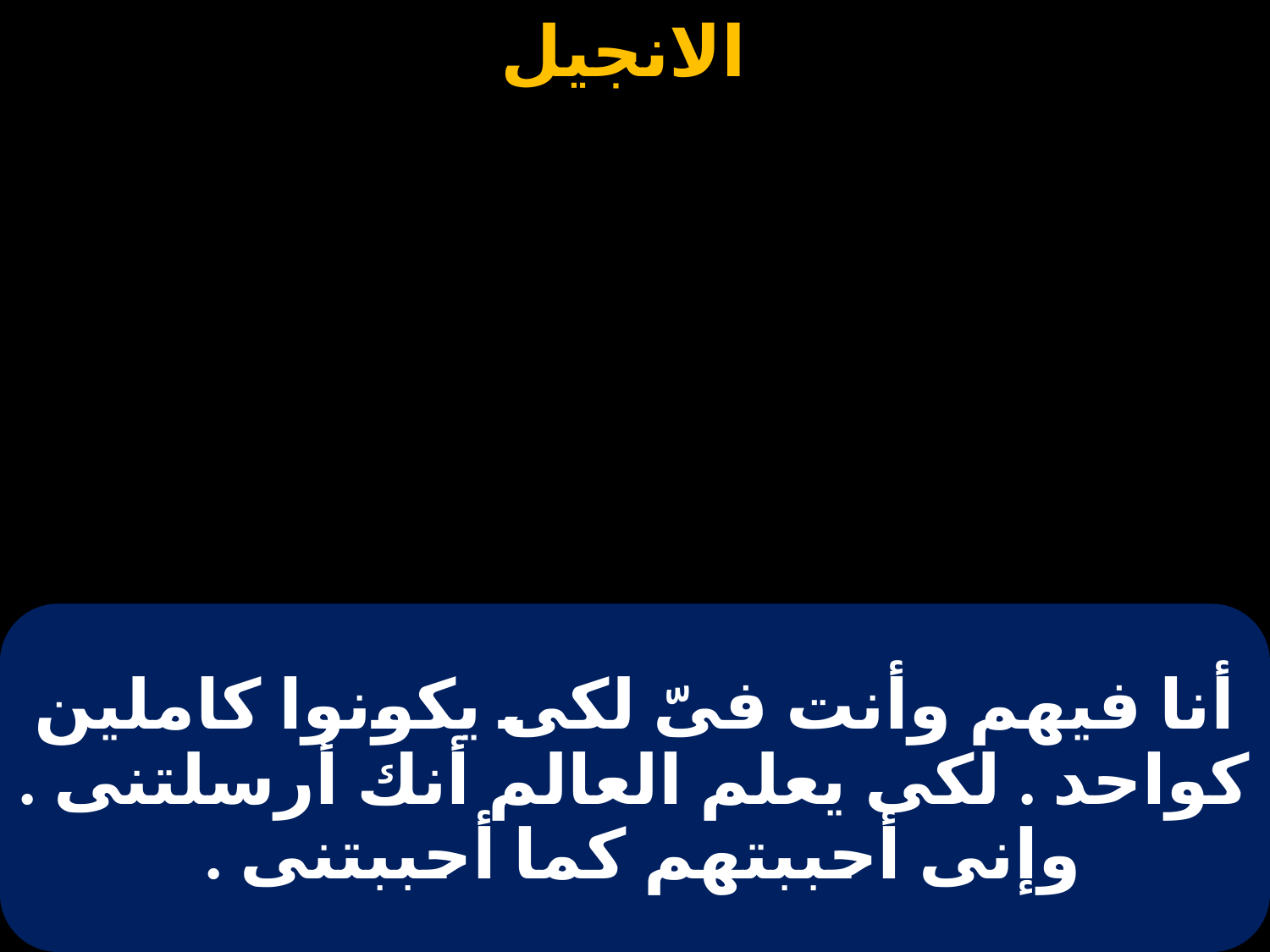

# أنا فيهم وأنت فىّ لكى يكونوا كاملين كواحد . لكى يعلم العالم أنك أرسلتنى . وإنى أحببتهم كما أحببتنى .